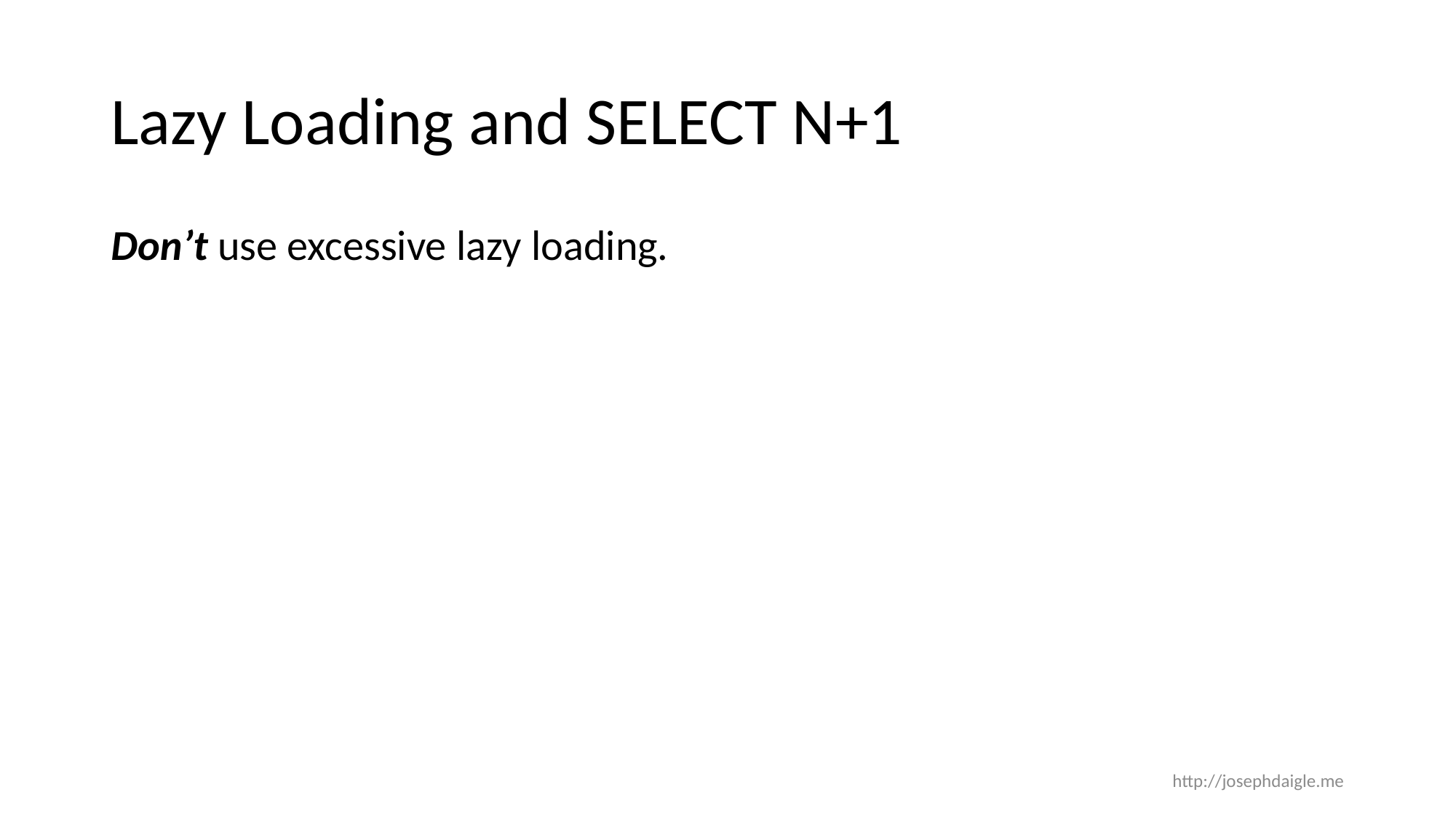

# Lazy Loading and SELECT N+1
Don’t use excessive lazy loading.
http://josephdaigle.me